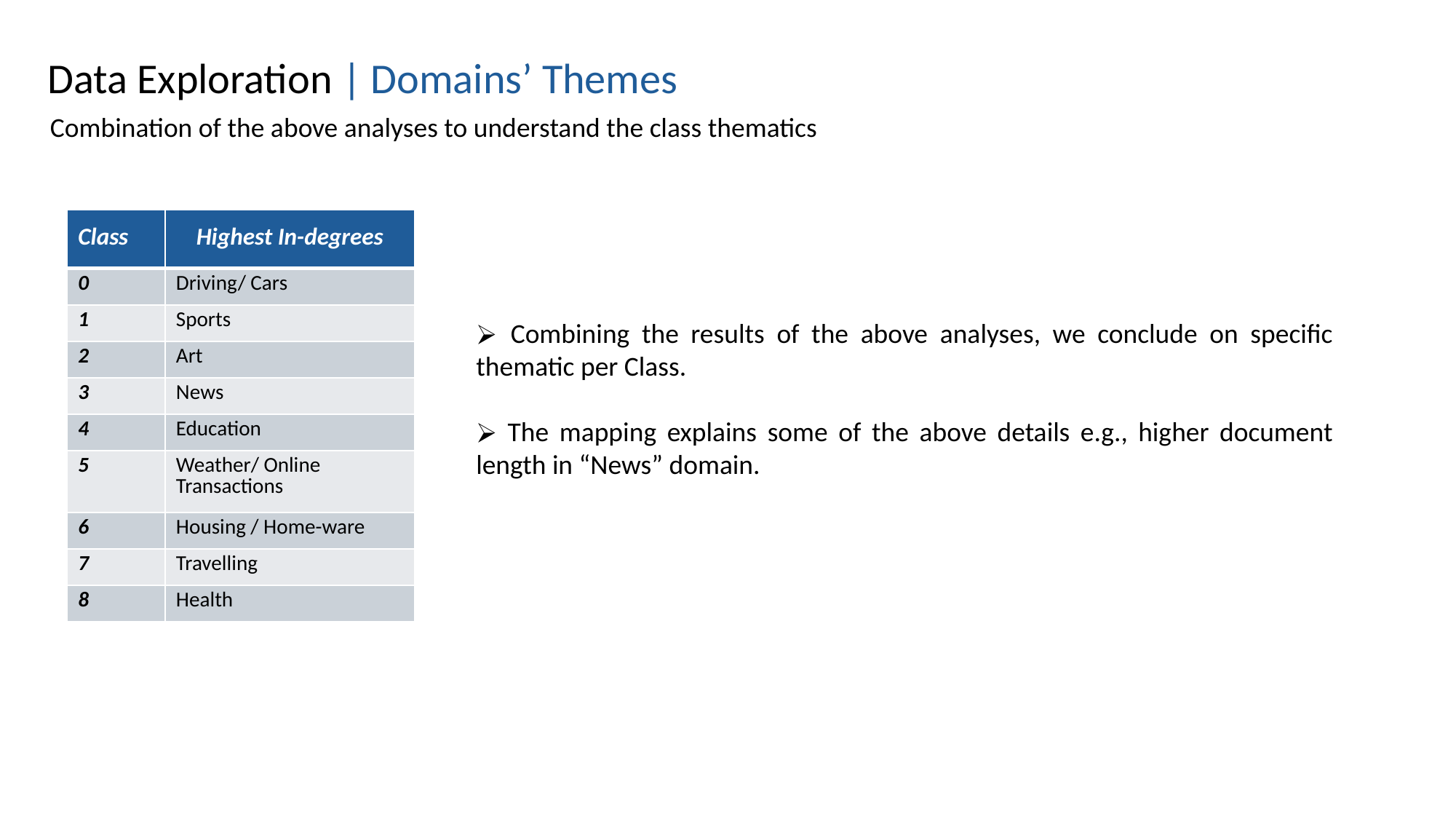

Data Exploration | Domains’ Themes
Combination of the above analyses to understand the class thematics
| Class | Highest In-degrees |
| --- | --- |
| 0 | Driving/ Cars |
| 1 | Sports |
| 2 | Art |
| 3 | News |
| 4 | Education |
| 5 | Weather/ Online Transactions |
| 6 | Housing / Home-ware |
| 7 | Travelling |
| 8 | Health |
 Combining the results of the above analyses, we conclude on specific thematic per Class.

 The mapping explains some of the above details e.g., higher document length in “News” domain.